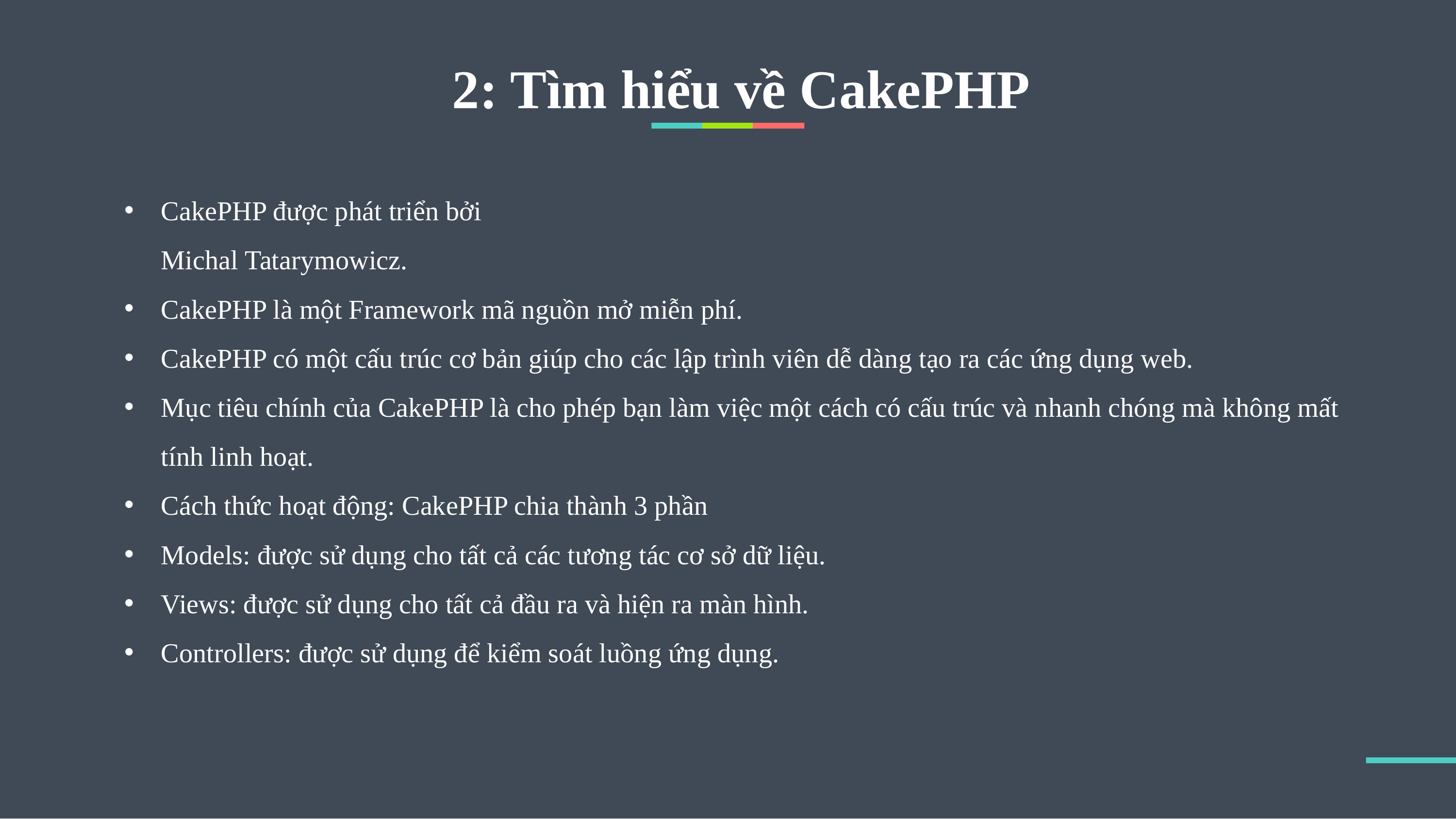

2: Tìm hiểu về CakePHP
CakePHP được phát triển bởi
Michal Tatarymowicz.
CakePHP là một Framework mã nguồn mở miễn phí.
CakePHP có một cấu trúc cơ bản giúp cho các lập trình viên dễ dàng tạo ra các ứng dụng web.
Mục tiêu chính của CakePHP là cho phép bạn làm việc một cách có cấu trúc và nhanh chóng mà không mất tính linh hoạt.
Cách thức hoạt động: CakePHP chia thành 3 phần
Models: được sử dụng cho tất cả các tương tác cơ sở dữ liệu.
Views: được sử dụng cho tất cả đầu ra và hiện ra màn hình.
Controllers: được sử dụng để kiểm soát luồng ứng dụng.